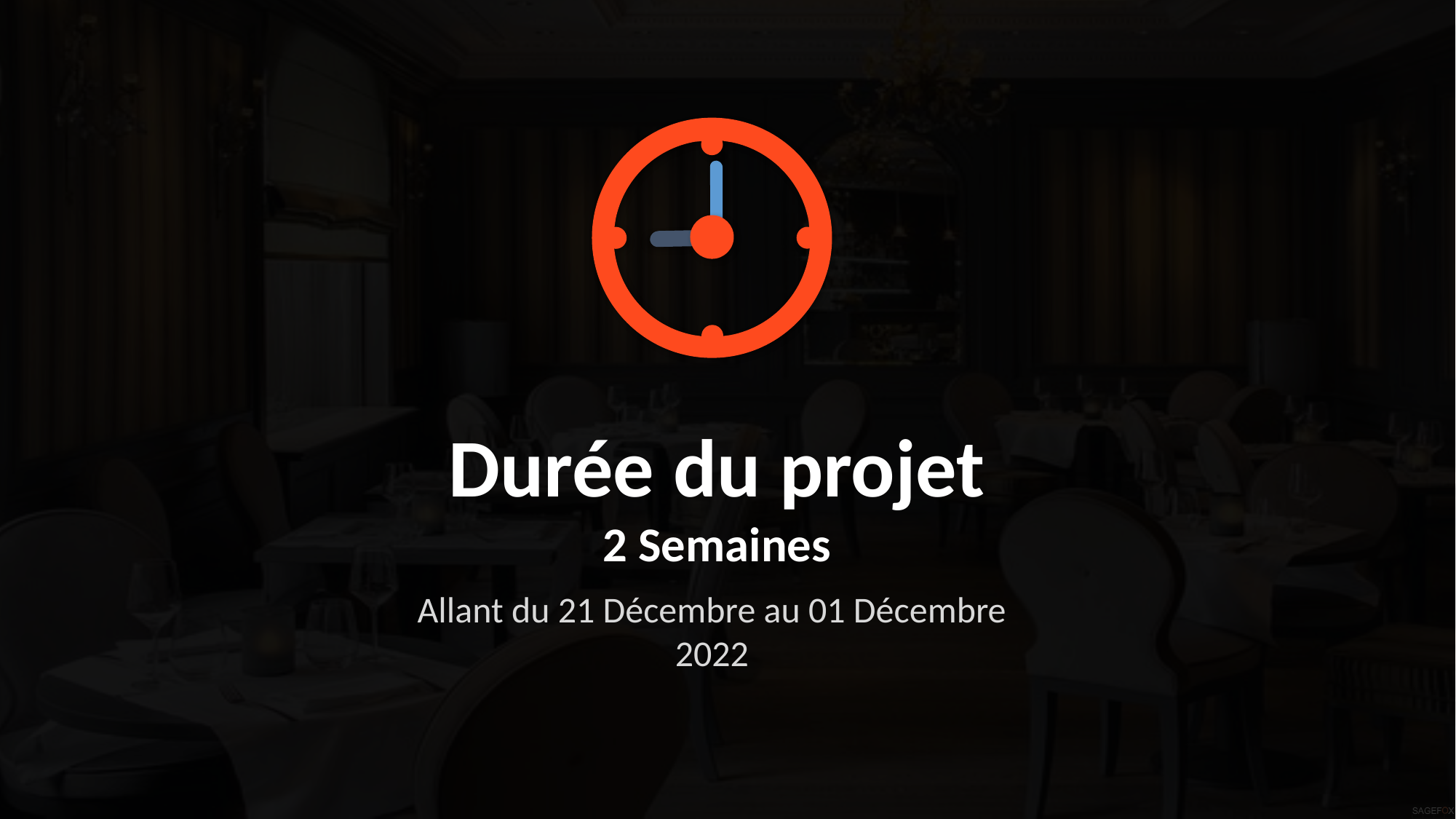

Durée du projet
2 Semaines
Allant du 21 Décembre au 01 Décembre 2022